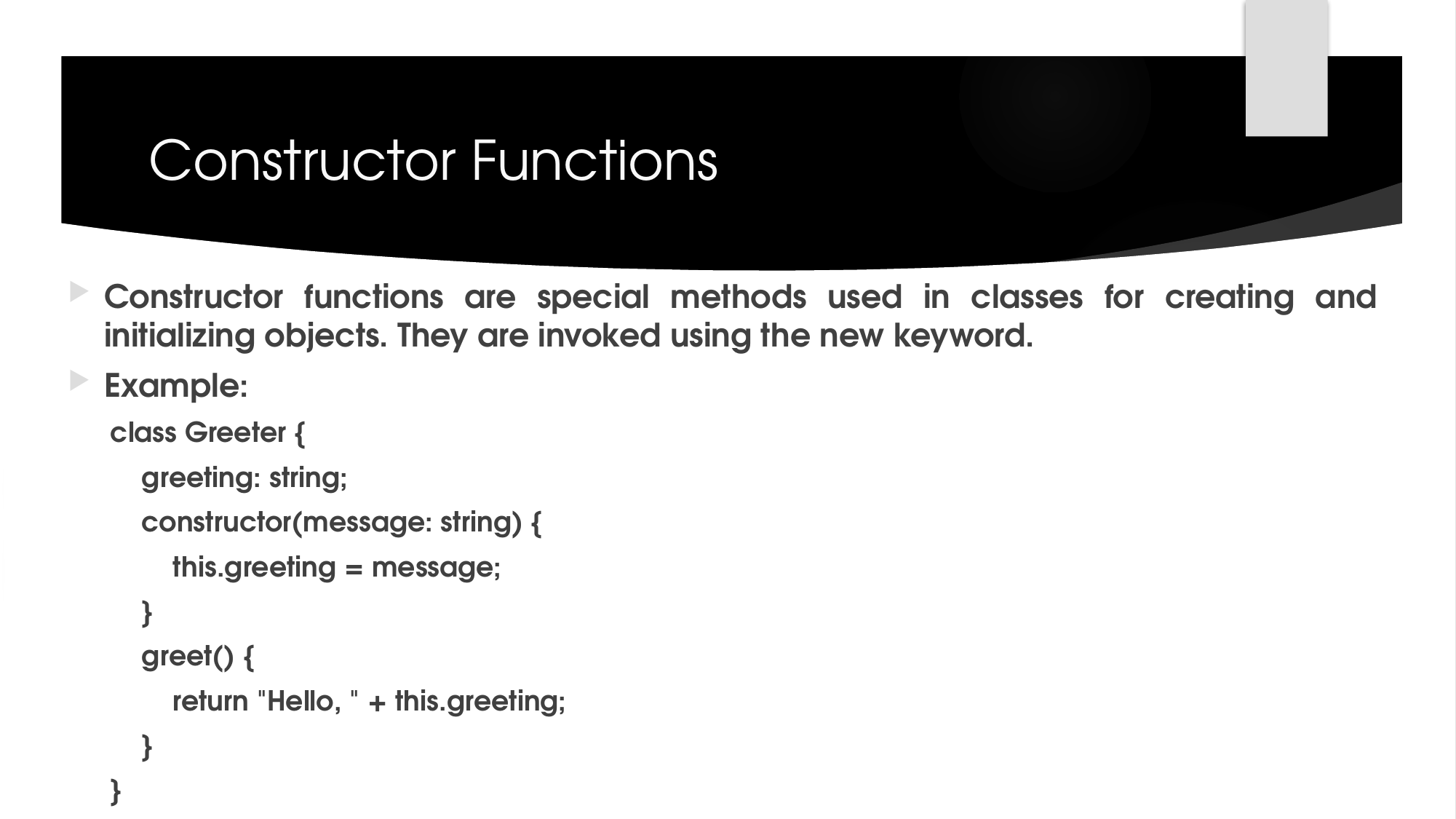

# Constructor Functions
Constructor functions are special methods used in classes for creating and initializing objects. They are invoked using the new keyword.
Example:
class Greeter {
    greeting: string;
    constructor(message: string) {
        this.greeting = message;
    }
    greet() {
        return "Hello, " + this.greeting;
    }
}